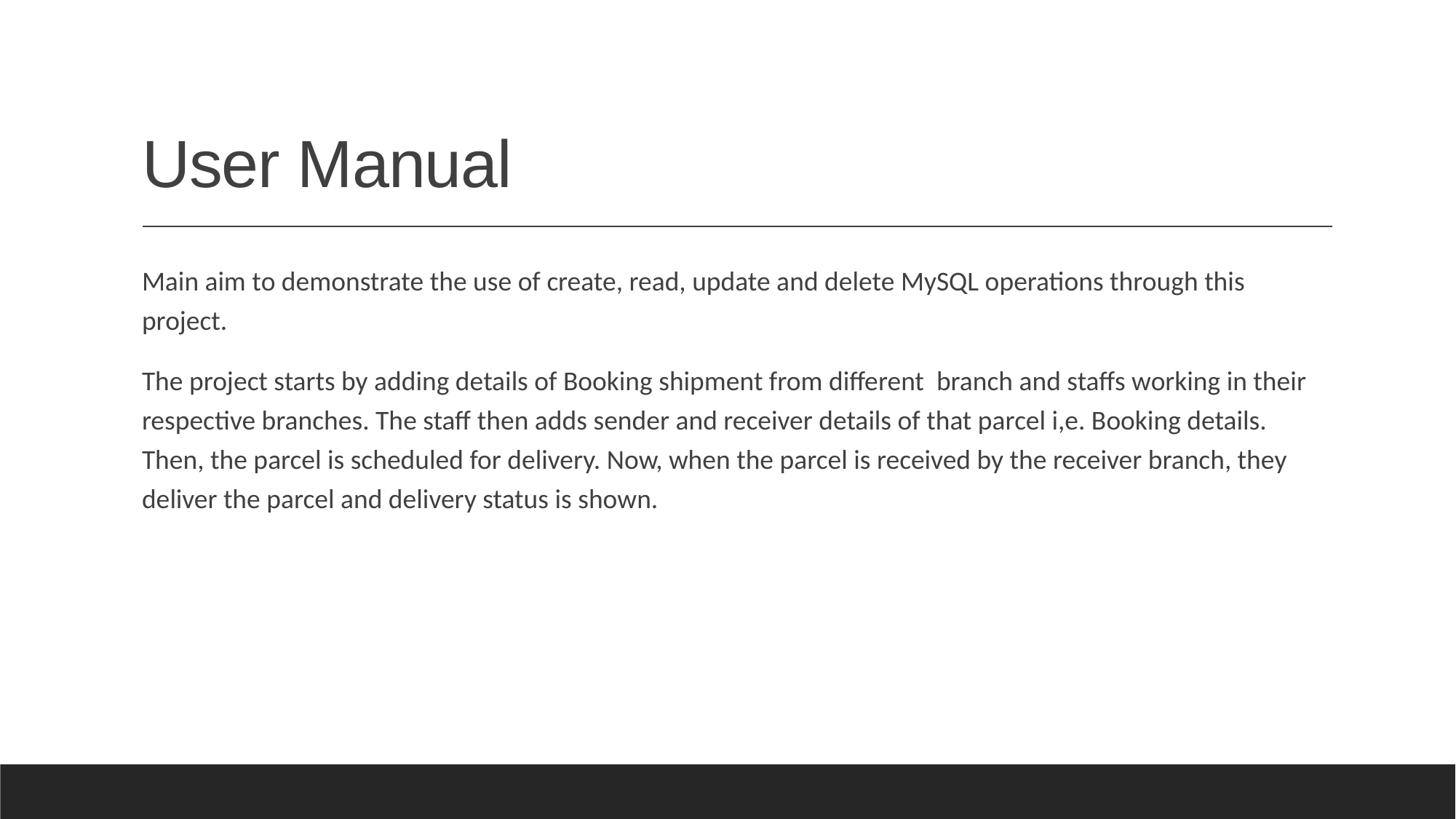

# User Manual
Main aim to demonstrate the use of create, read, update and delete MySQL operations through this project.
The project starts by adding details of Booking shipment from different  branch and staffs working in their respective branches. The staff then adds sender and receiver details of that parcel i,e. Booking details. Then, the parcel is scheduled for delivery. Now, when the parcel is received by the receiver branch, they deliver the parcel and delivery status is shown.